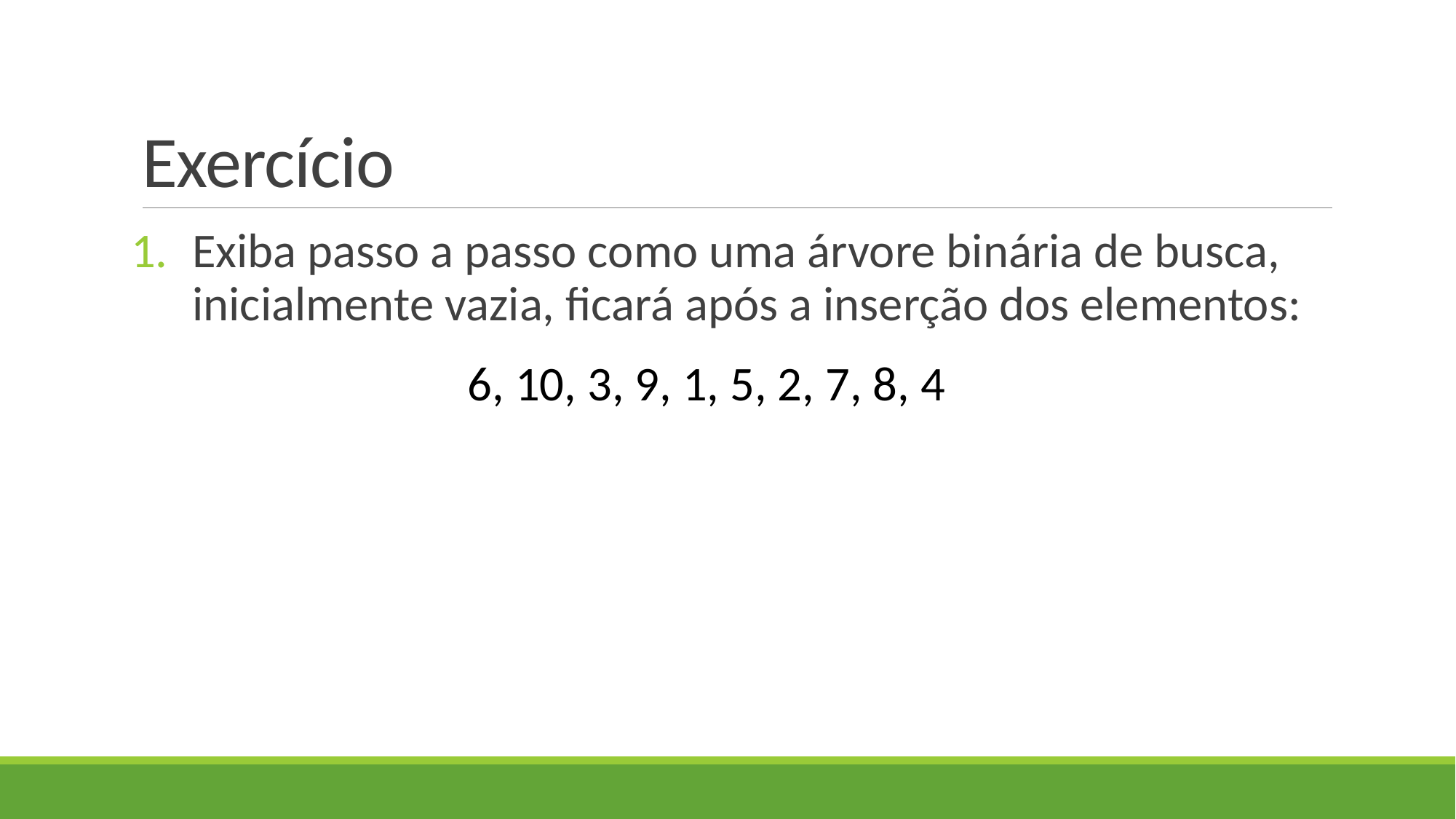

# Exercício
Exiba passo a passo como uma árvore binária de busca, inicialmente vazia, ficará após a inserção dos elementos:
6, 10, 3, 9, 1, 5, 2, 7, 8, 4